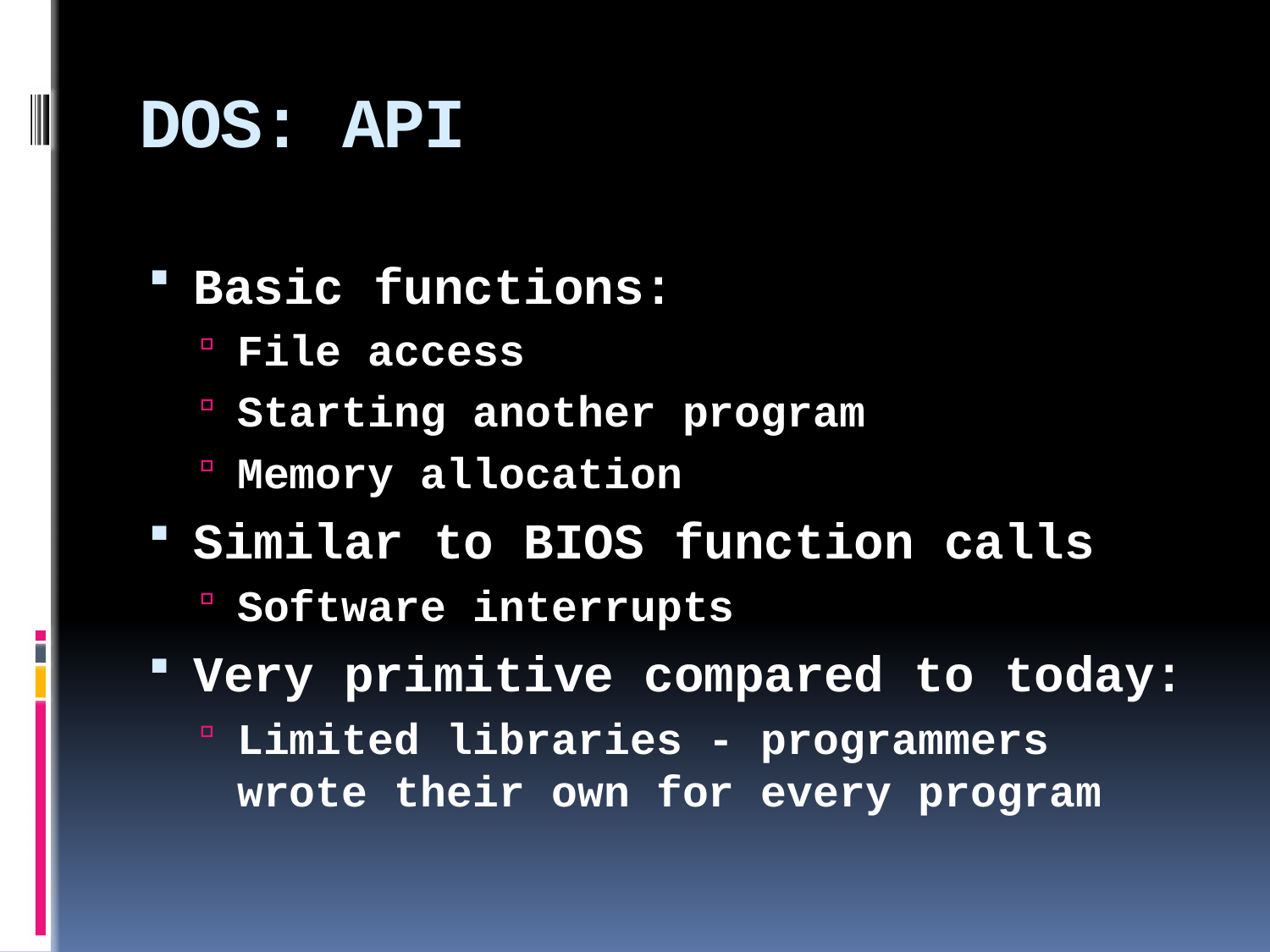

# DOS: API
Basic functions:
File access
Starting another program
Memory allocation
Similar to BIOS function calls
Software interrupts
Very primitive compared to today:
Limited libraries - programmers wrote their own for every program